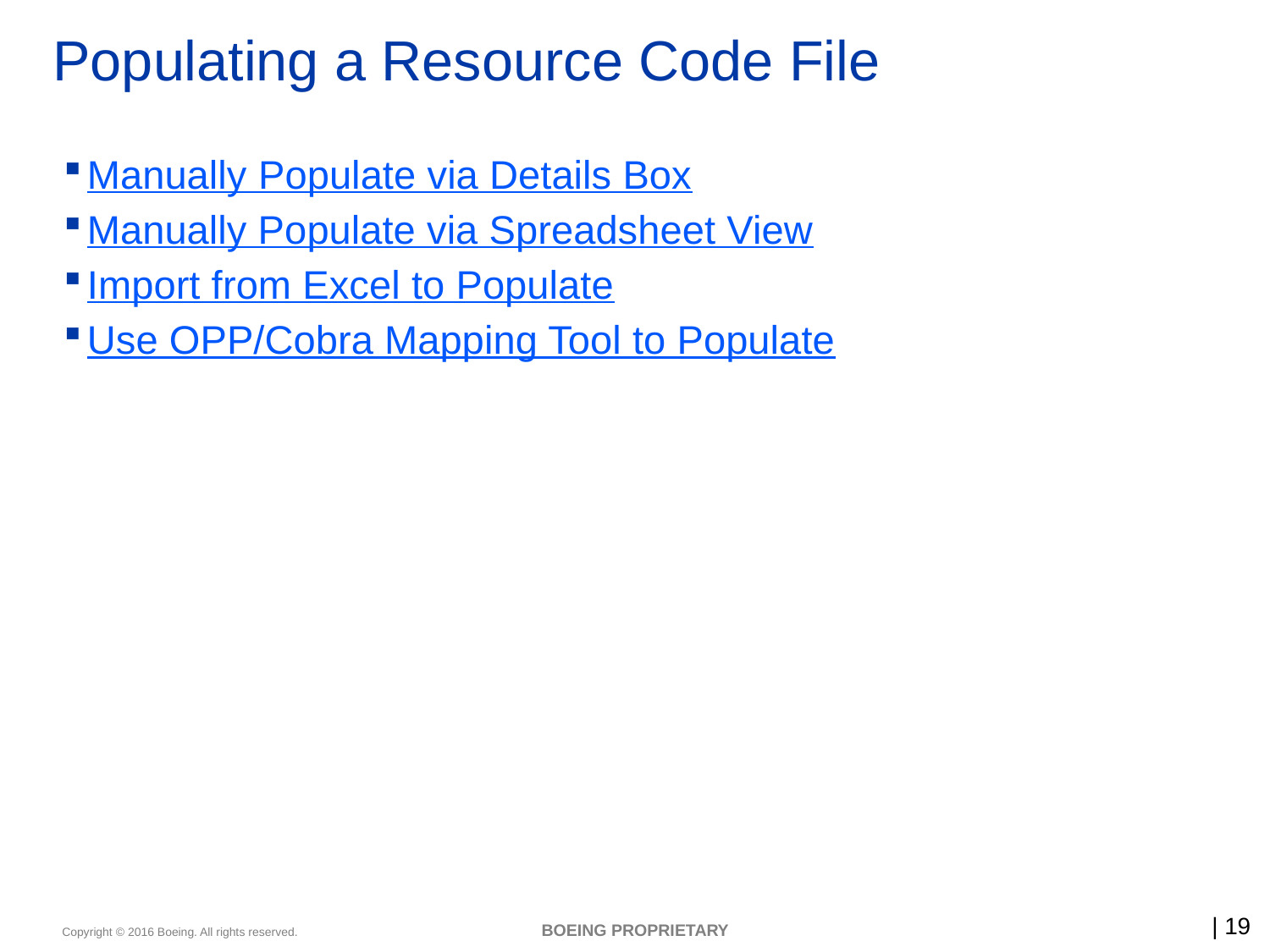

# Populating a Resource Code File
Manually Populate via Details Box
Manually Populate via Spreadsheet View
Import from Excel to Populate
Use OPP/Cobra Mapping Tool to Populate

BOEING PROPRIETARY
19